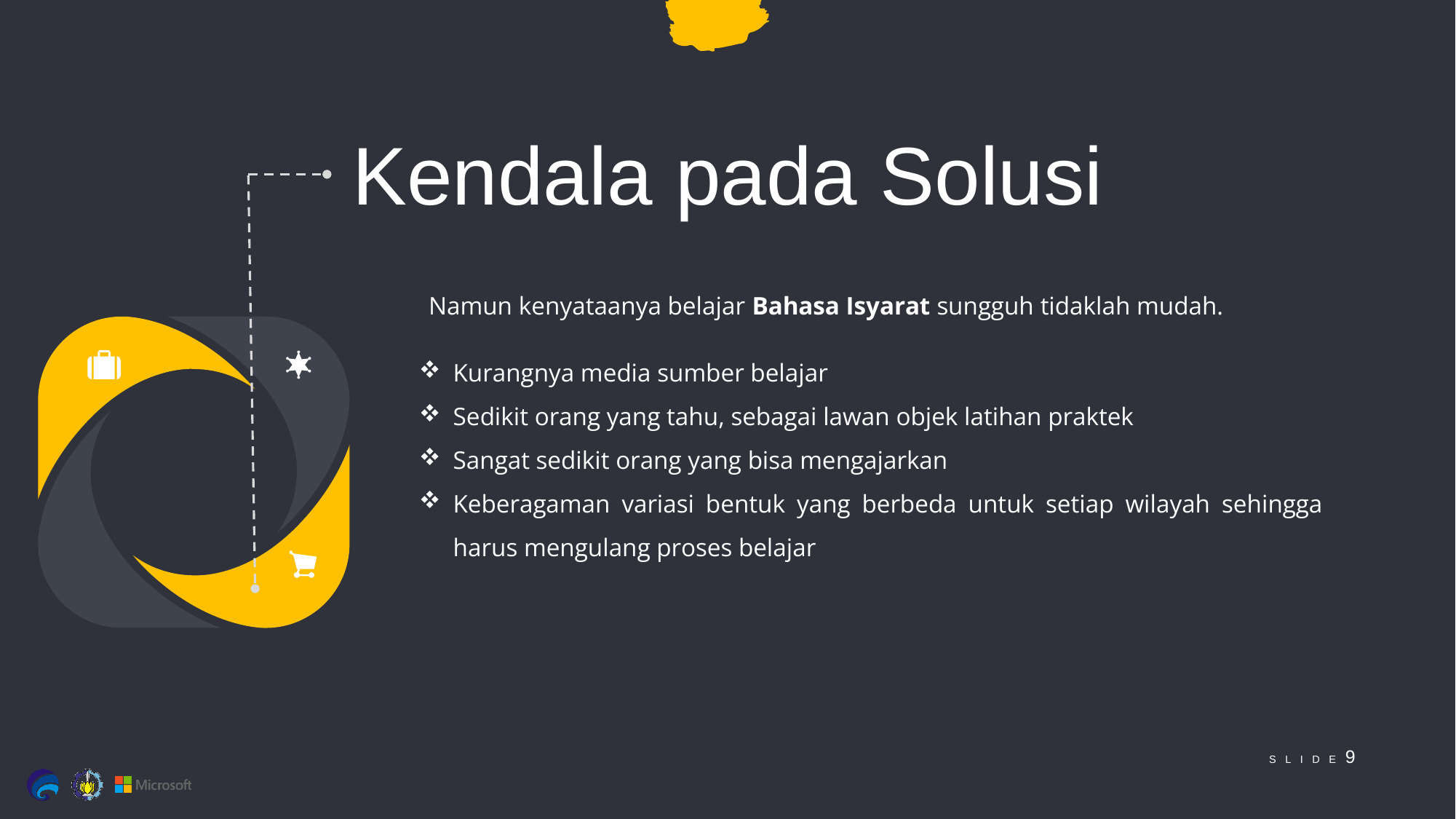

Kendala pada Solusi
Namun kenyataanya belajar Bahasa Isyarat sungguh tidaklah mudah.

Kurangnya media sumber belajar
Sedikit orang yang tahu, sebagai lawan objek latihan praktek
Sangat sedikit orang yang bisa mengajarkan
Keberagaman variasi bentuk yang berbeda untuk setiap wilayah sehingga harus mengulang proses belajar